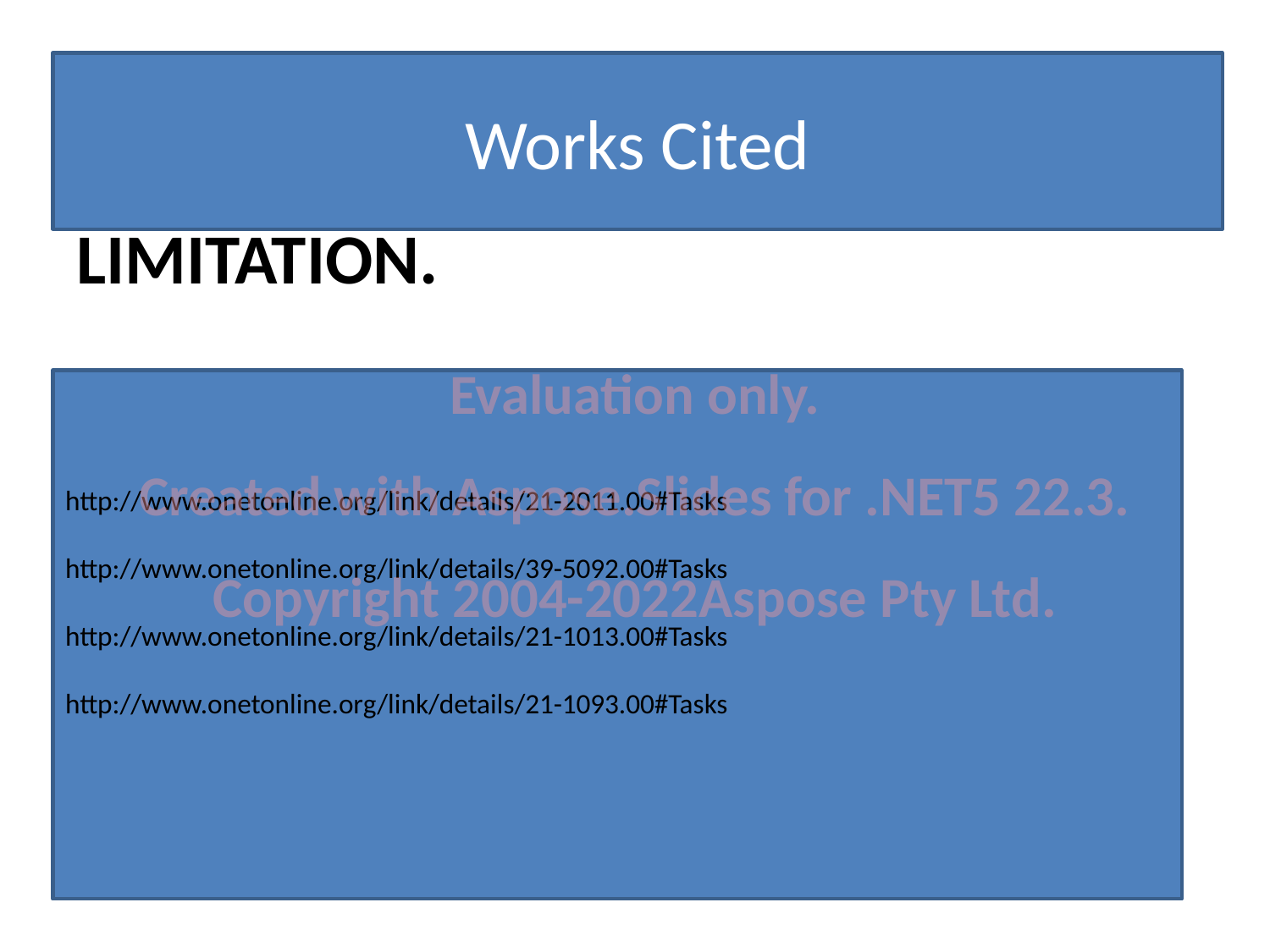

# Click... text has been truncated due to evaluation version limitation.
Works Cited
Click... text has been truncated due to evaluation version limitation.
Evaluation only.
Created with Aspose.Slides for .NET5 22.3.
Copyright 2004-2022Aspose Pty Ltd.
http://www.onetonline.org/link/details/21-2011.00#Tasks

http://www.onetonline.org/link/details/39-5092.00#Tasks

http://www.onetonline.org/link/details/21-1013.00#Tasks

http://www.onetonline.org/link/details/21-1093.00#Tasks